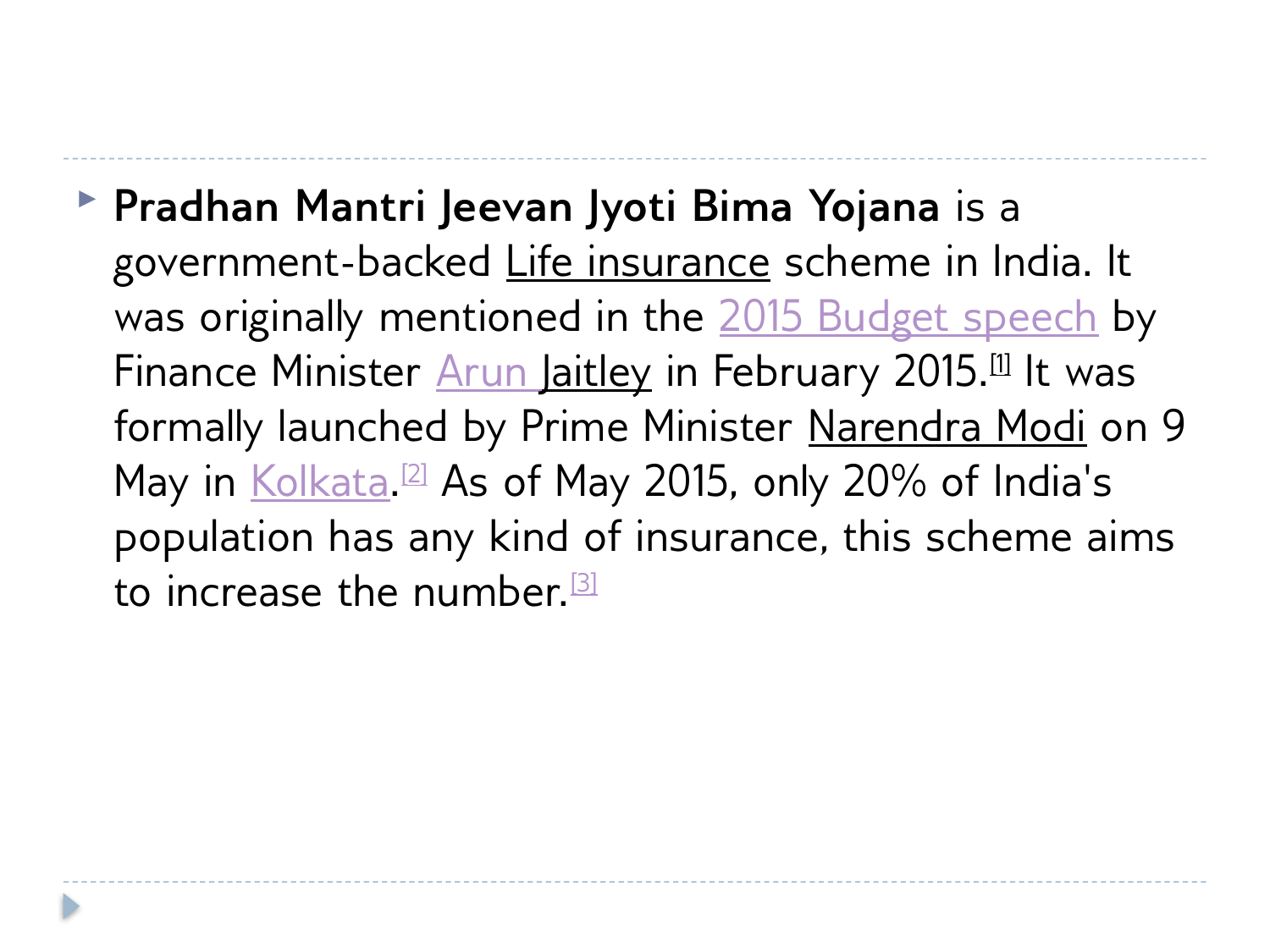

#
Pradhan Mantri Jeevan Jyoti Bima Yojana is a government-backed Life insurance scheme in India. It was originally mentioned in the 2015 Budget speech by Finance Minister Arun Jaitley in February 2015.[1] It was formally launched by Prime Minister Narendra Modi on 9 May in Kolkata.[2] As of May 2015, only 20% of India's population has any kind of insurance, this scheme aims to increase the number.[3]